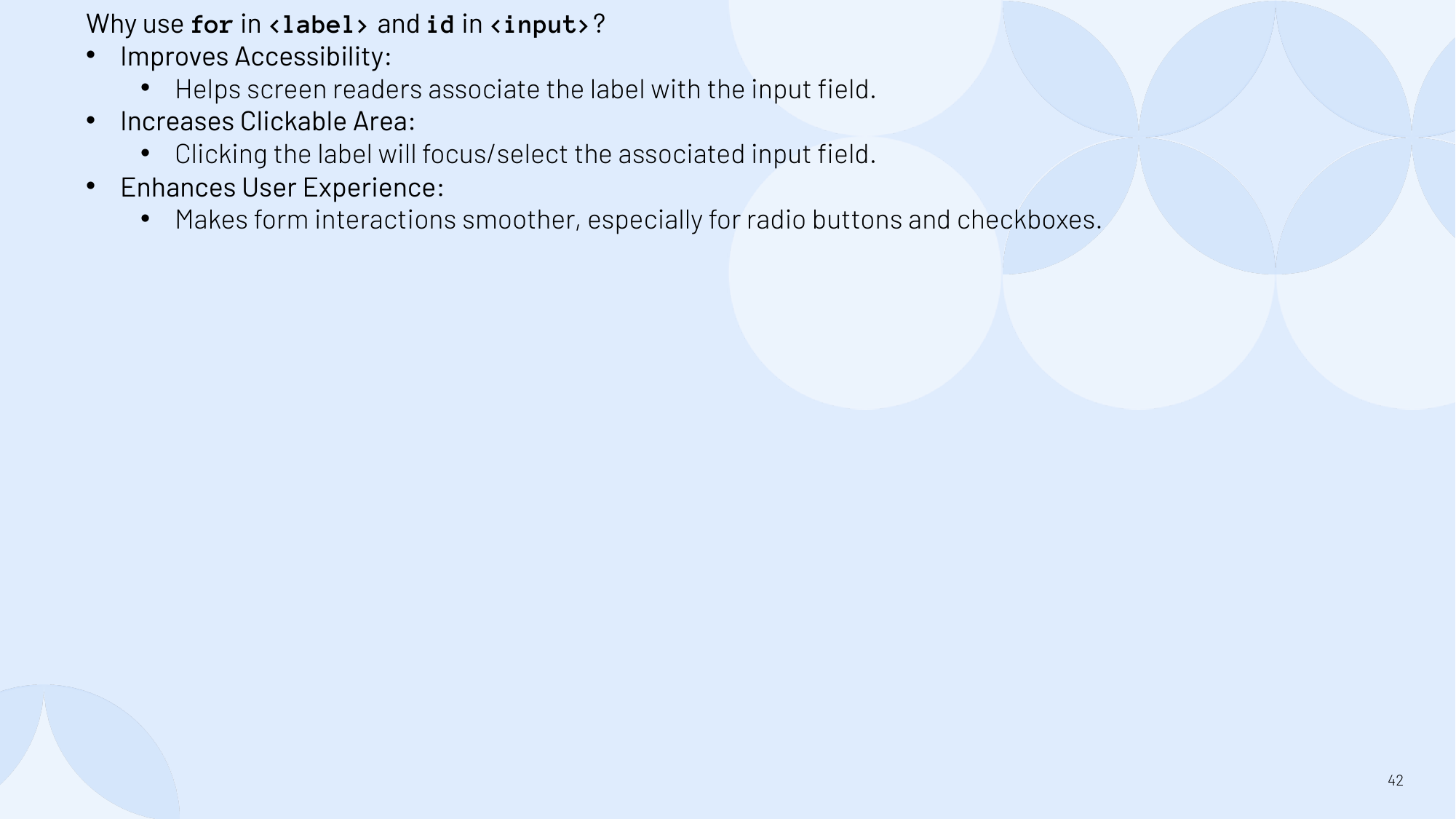

Why use for in <label> and id in <input>?
Improves Accessibility:
Helps screen readers associate the label with the input field.
Increases Clickable Area:
Clicking the label will focus/select the associated input field.
Enhances User Experience:
Makes form interactions smoother, especially for radio buttons and checkboxes.

42